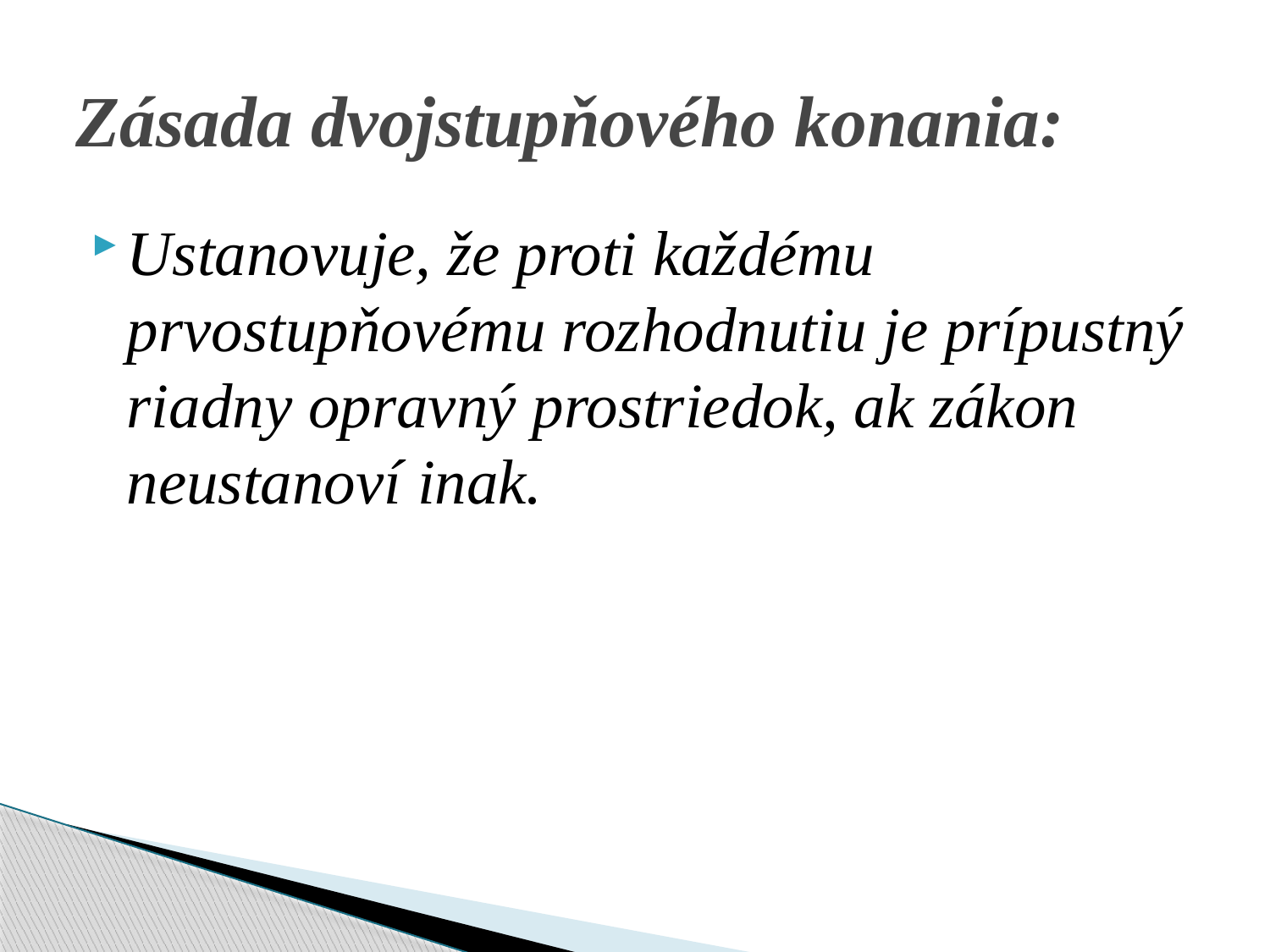

# Zásada dvojstupňového konania:
Ustanovuje, že proti každému prvostupňovému rozhodnutiu je prípustný riadny opravný prostriedok, ak zákon neustanoví inak.